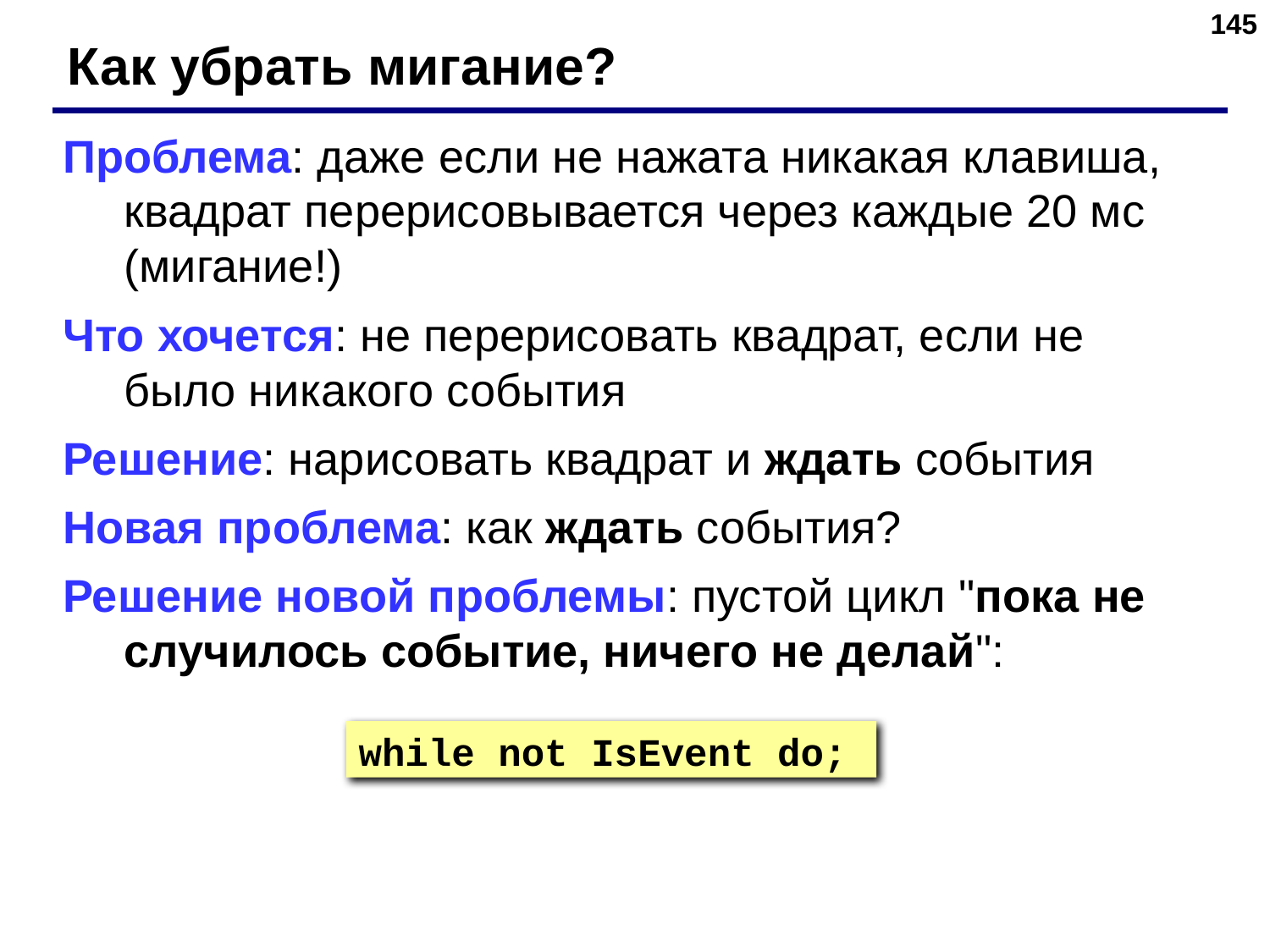

145
Как убрать мигание?
Проблема: даже если не нажата никакая клавиша, квадрат перерисовывается через каждые 20 мс (мигание!)
Что хочется: не перерисовать квадрат, если не было никакого события
Решение: нарисовать квадрат и ждать события
Новая проблема: как ждать события?
Решение новой проблемы: пустой цикл "пока не случилось событие, ничего не делай":
while not IsEvent do;